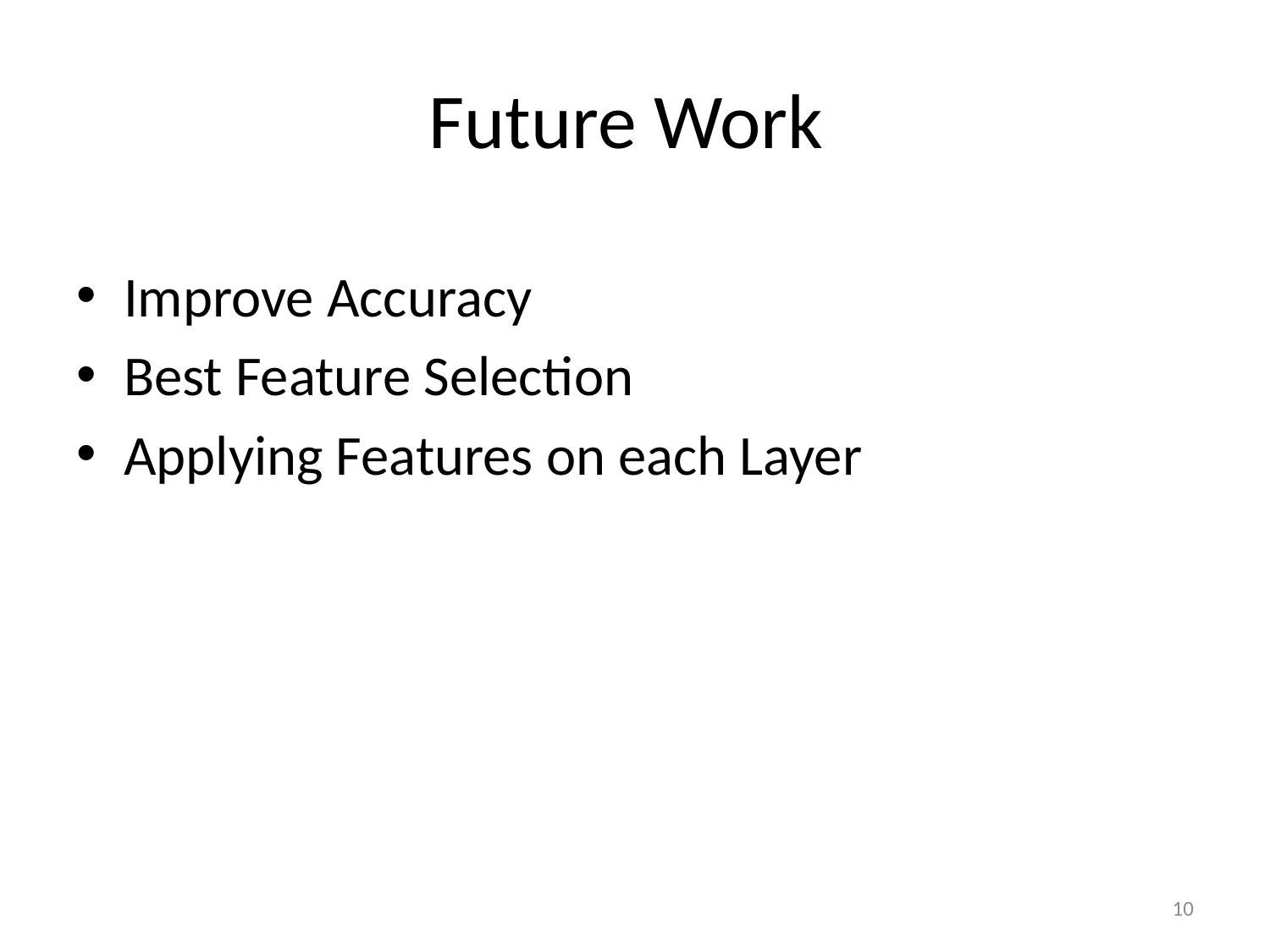

# Future Work
Improve Accuracy
Best Feature Selection
Applying Features on each Layer
10